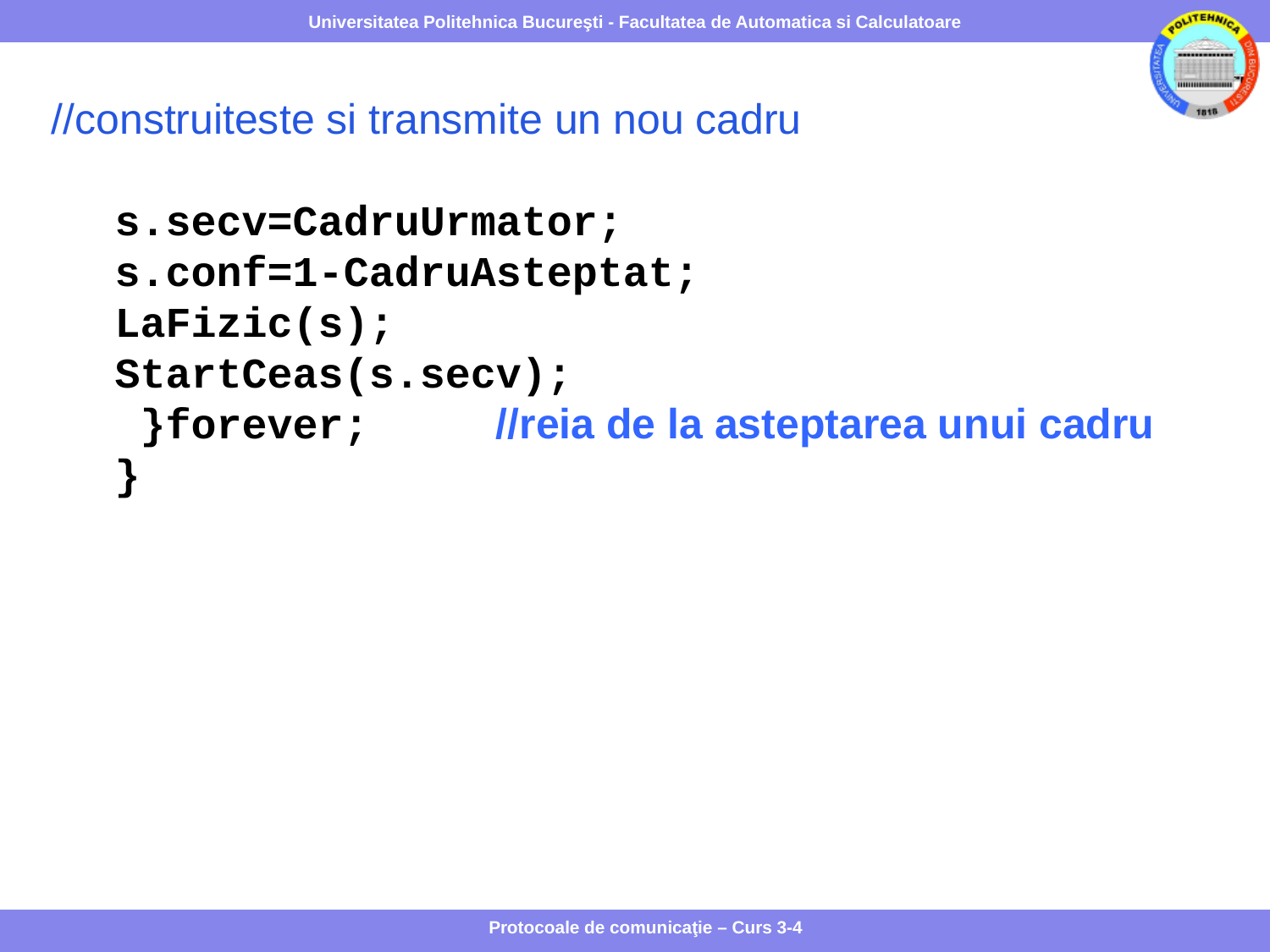

//construiteste si transmite un nou cadru

s.secv=CadruUrmator;
s.conf=1-CadruAsteptat;
LaFizic(s);
StartCeas(s.secv);
 }forever;	//reia de la asteptarea unui cadru
}
Protocoale de comunicaţie – Curs 3-4